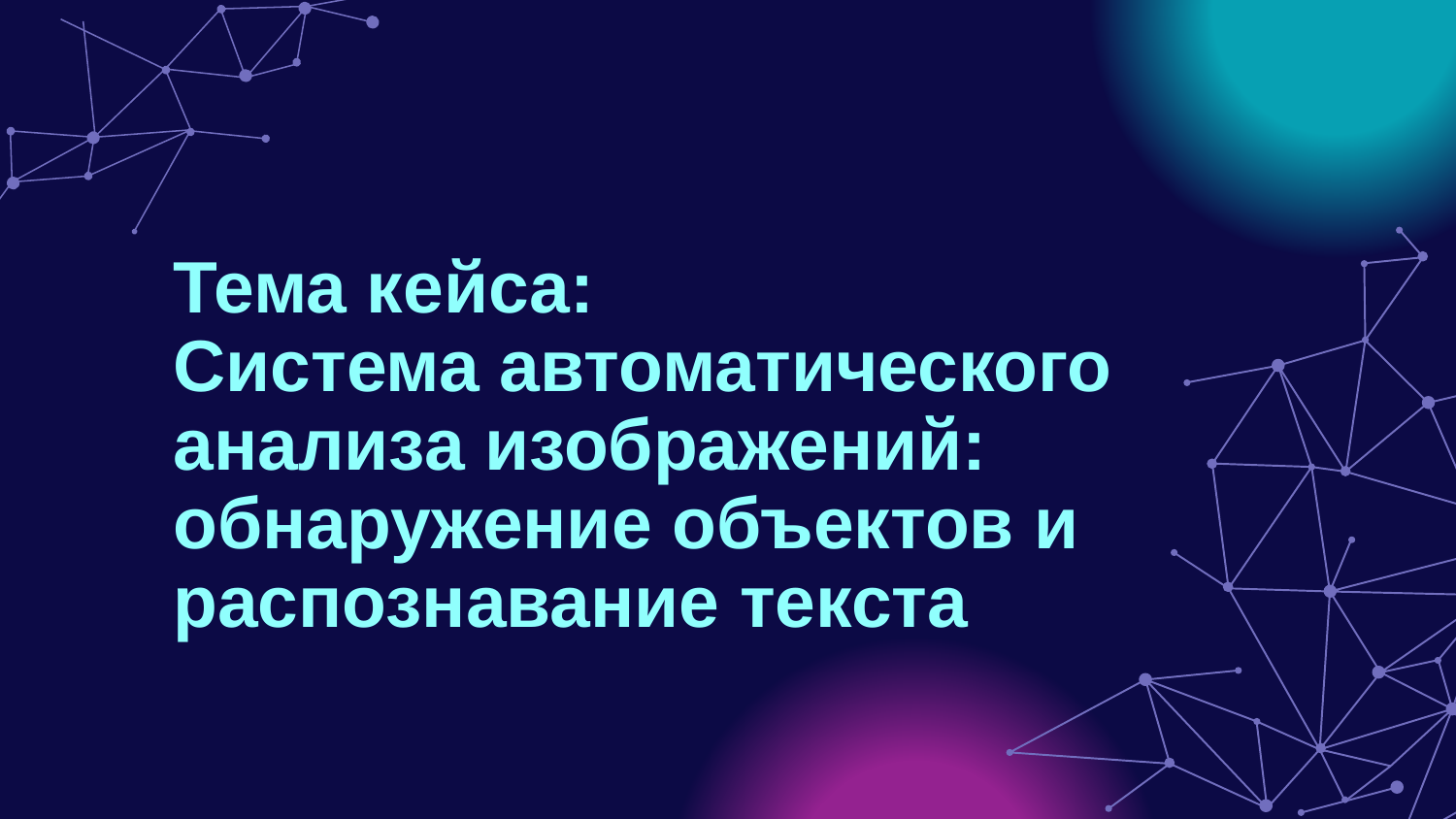

# Тема кейса: Система автоматического анализа изображений: обнаружение объектов и распознавание текста